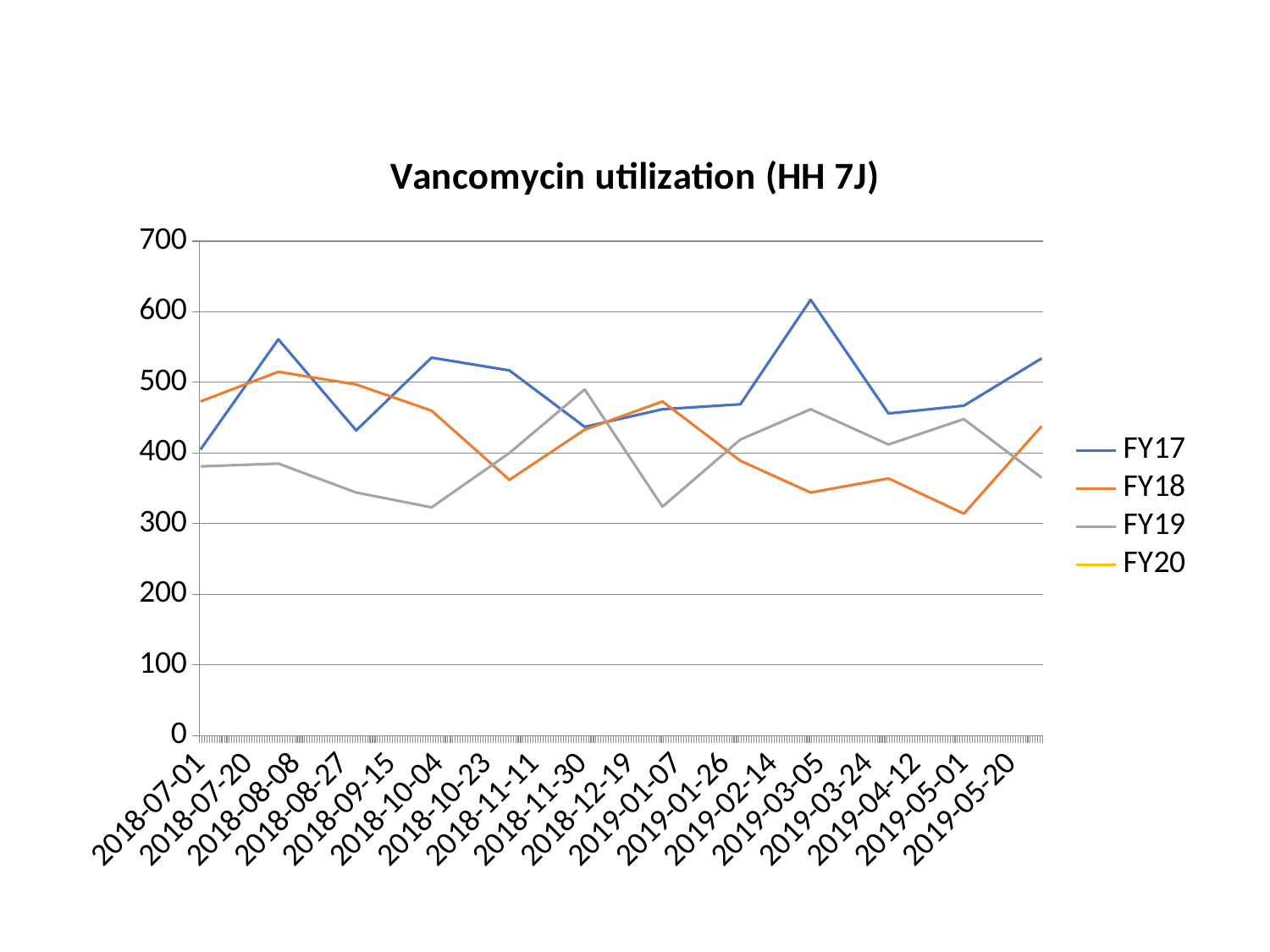

### Chart: Vancomycin utilization (HH 7J)

| Category | FY17 | FY18 | FY19 | FY20 |
|---|---|---|---|---|
| 43282.0 | 405.0 | 473.0 | 381.0 | 416.0 |
| 43313.0 | 561.0 | 515.0 | 385.0 | None |
| 43344.0 | 432.0 | 497.0 | 344.0 | None |
| 43374.0 | 535.0 | 460.0 | 323.0 | None |
| 43405.0 | 517.0 | 362.0 | 400.0 | None |
| 43435.0 | 437.0 | 433.0 | 490.0 | None |
| 43466.0 | 462.0 | 473.0 | 324.0 | None |
| 43497.0 | 469.0 | 389.0 | 419.0 | None |
| 43525.0 | 617.0 | 344.0 | 462.0 | None |
| 43556.0 | 456.0 | 364.0 | 412.0 | None |
| 43586.0 | 467.0 | 314.0 | 448.0 | None |
| 43617.0 | 534.0 | 438.0 | 365.0 | None |